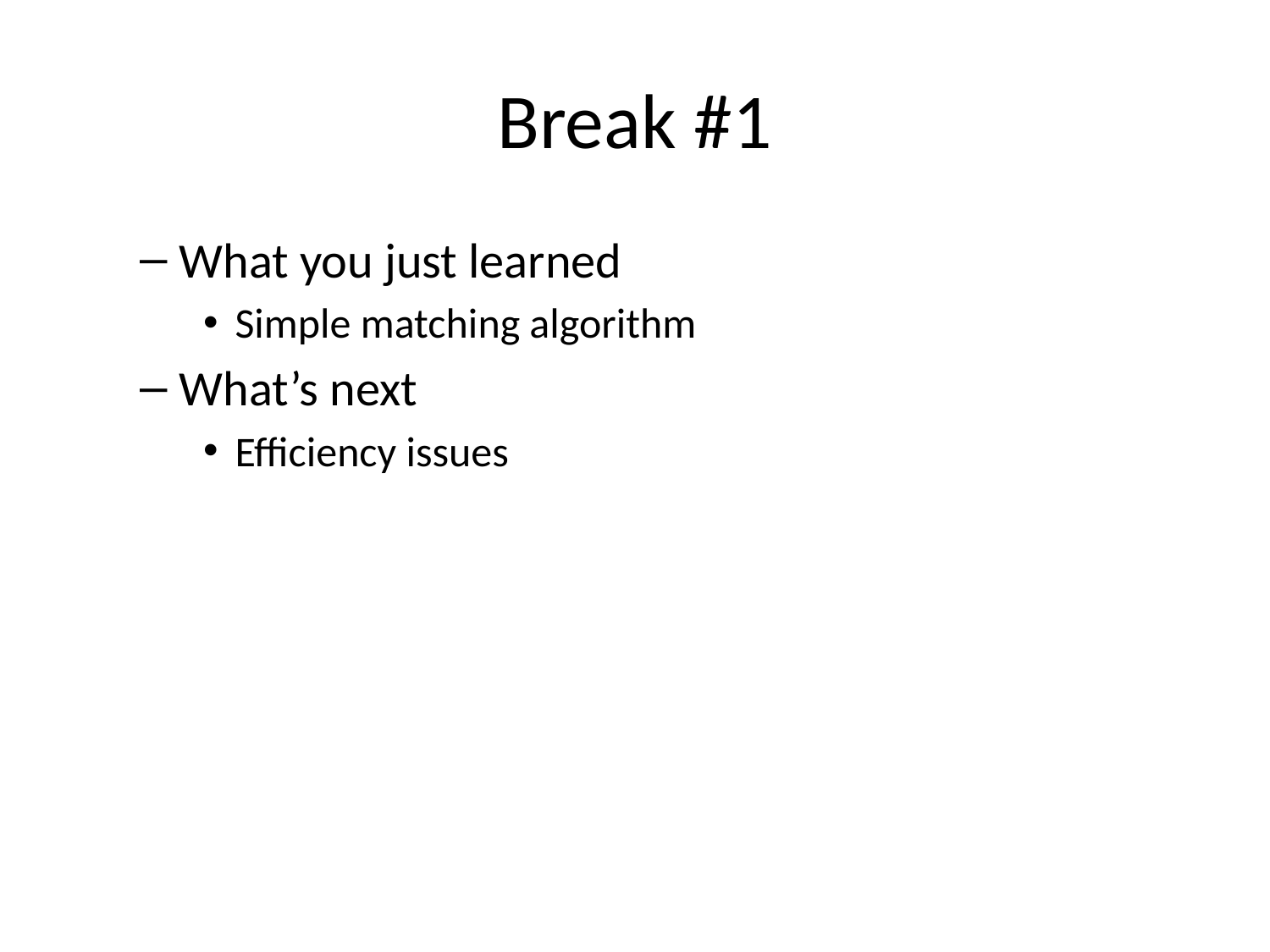

# Break #1
What you just learned
Simple matching algorithm
What’s next
Efficiency issues